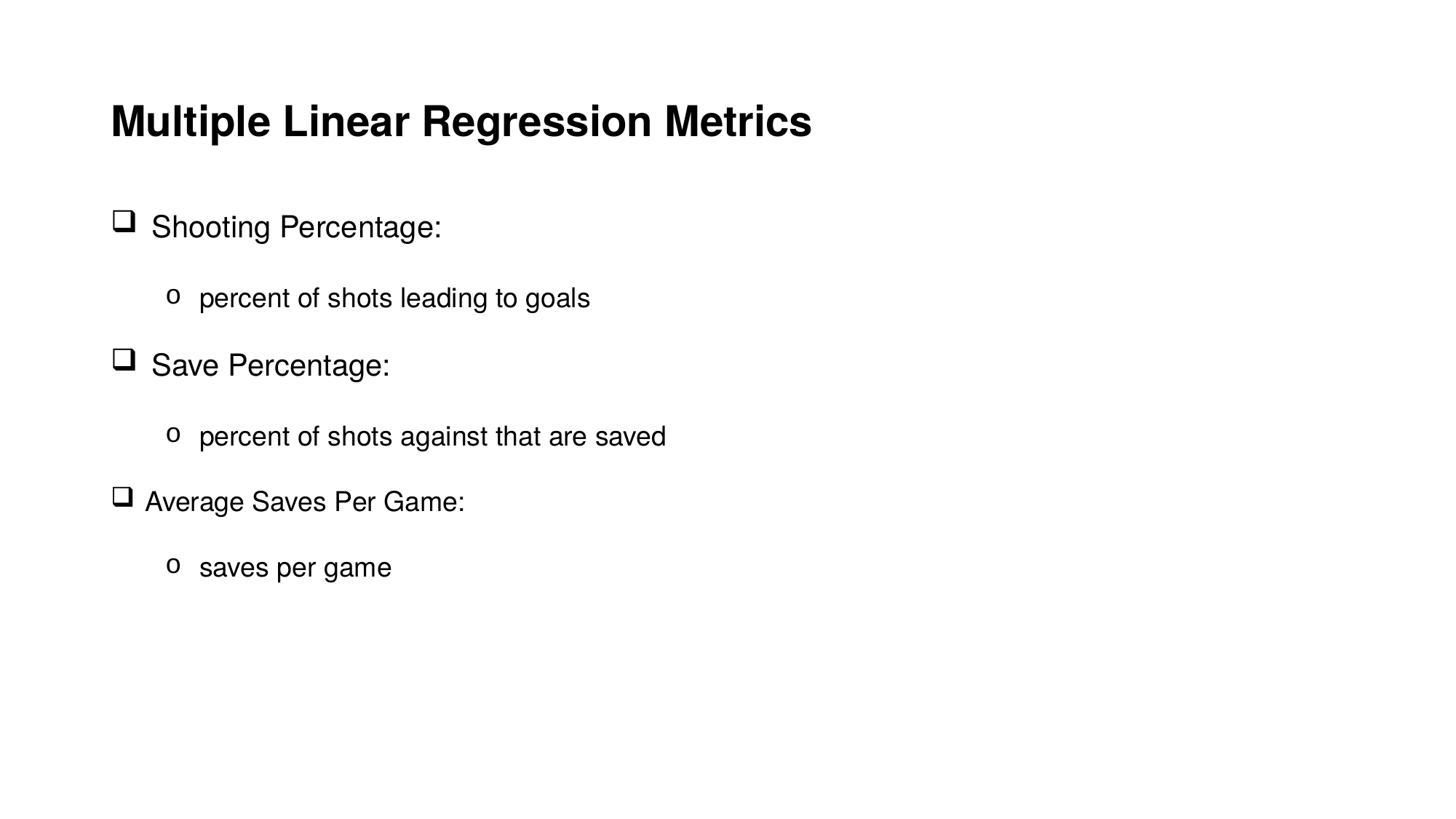

# Multiple Linear Regression Metrics
Shooting Percentage:

percent of shots leading to goals

Save Percentage:

percent of shots against that are saved

Average Saves Per Game:

saves per game